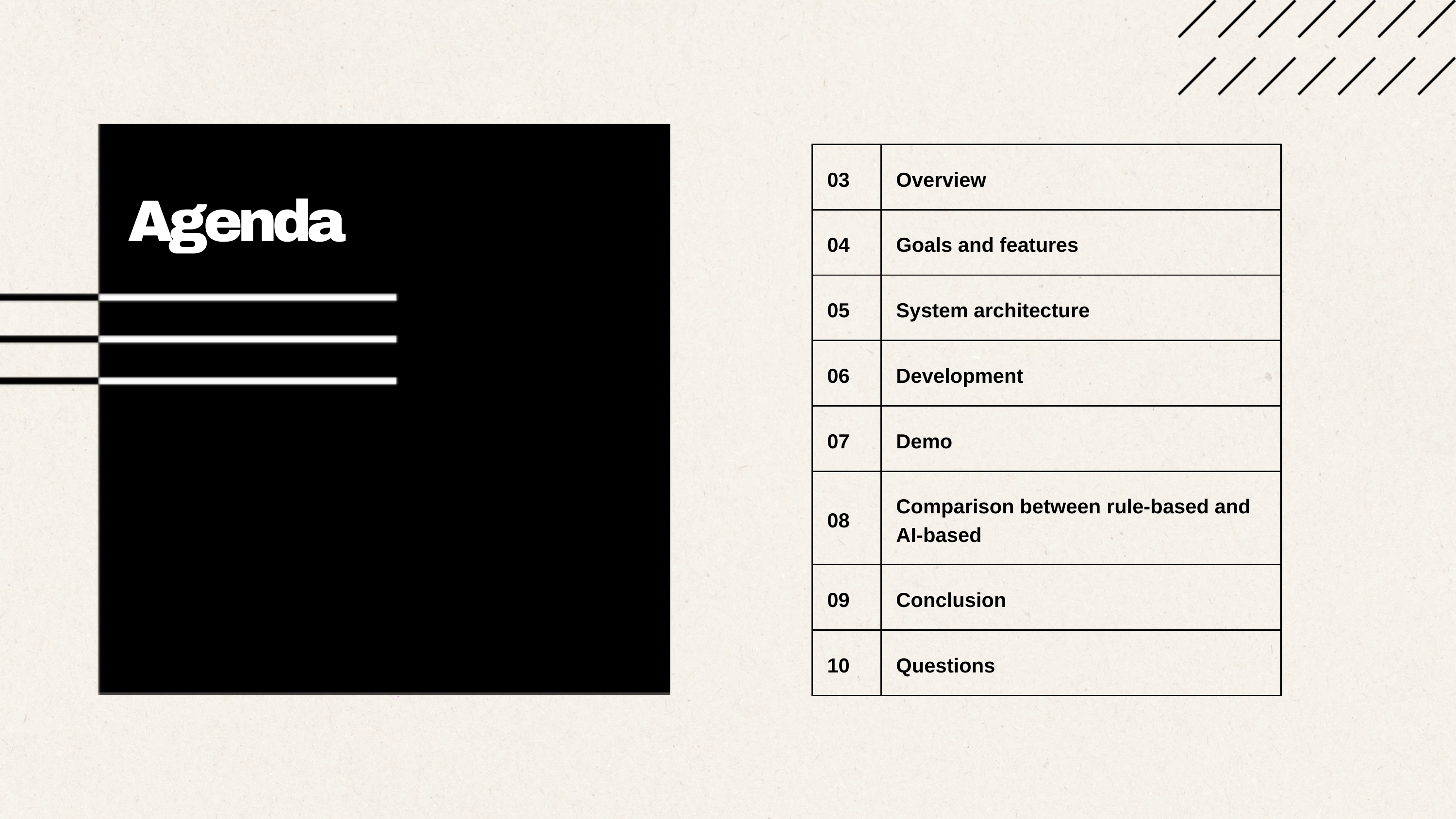

| 03 | Overview |
| --- | --- |
| 04 | Goals and features |
| 05 | System architecture |
| 06 | Development |
| 07 | Demo |
| 08 | Comparison between rule-based and AI-based |
| 09 | Conclusion |
| 10 | Questions |
Agenda